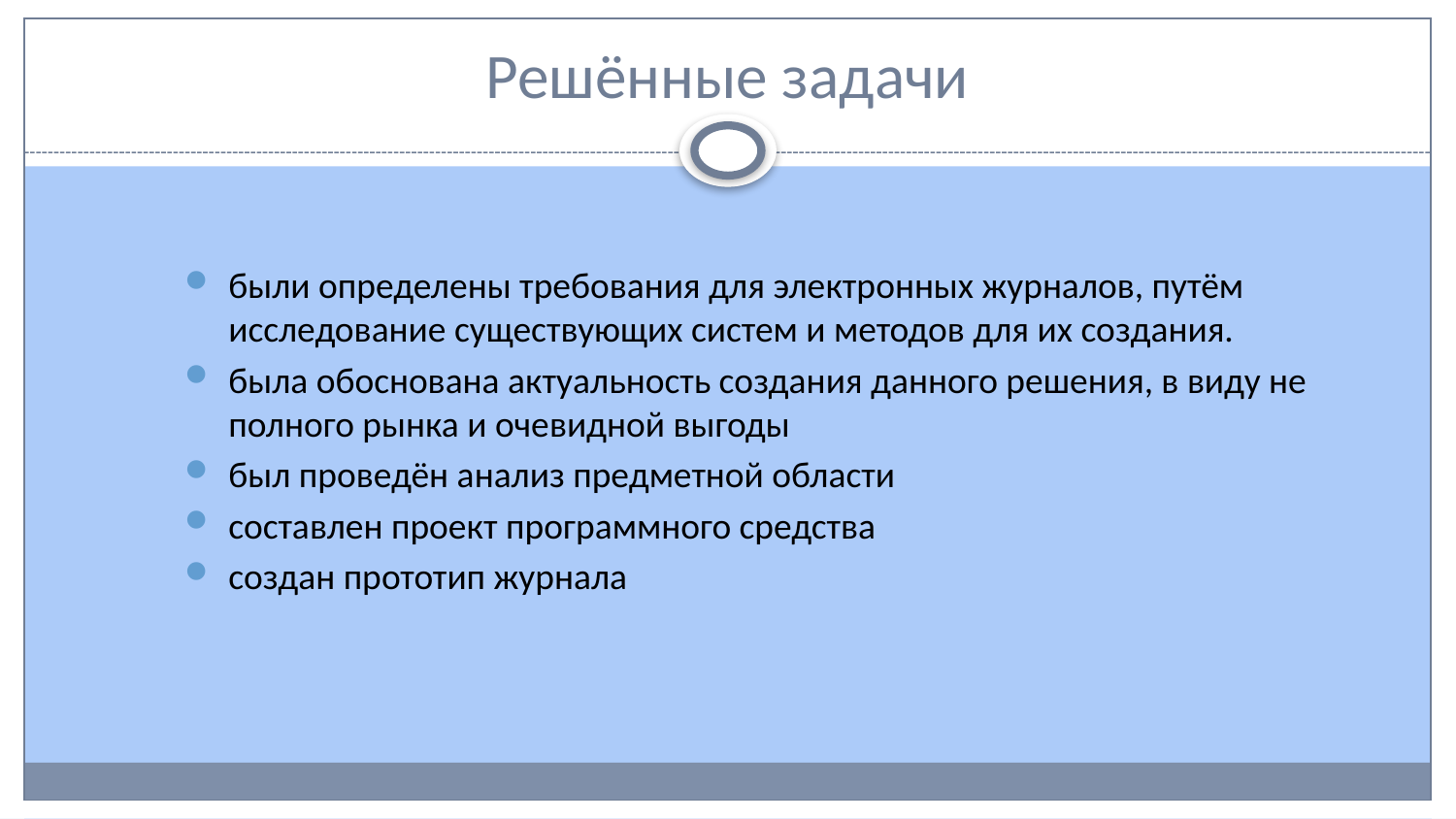

# Решённые задачи
были определены требования для электронных журналов, путём исследование существующих систем и методов для их создания.
была обоснована актуальность создания данного решения, в виду не полного рынка и очевидной выгоды
был проведён анализ предметной области
составлен проект программного средства
создан прототип журнала